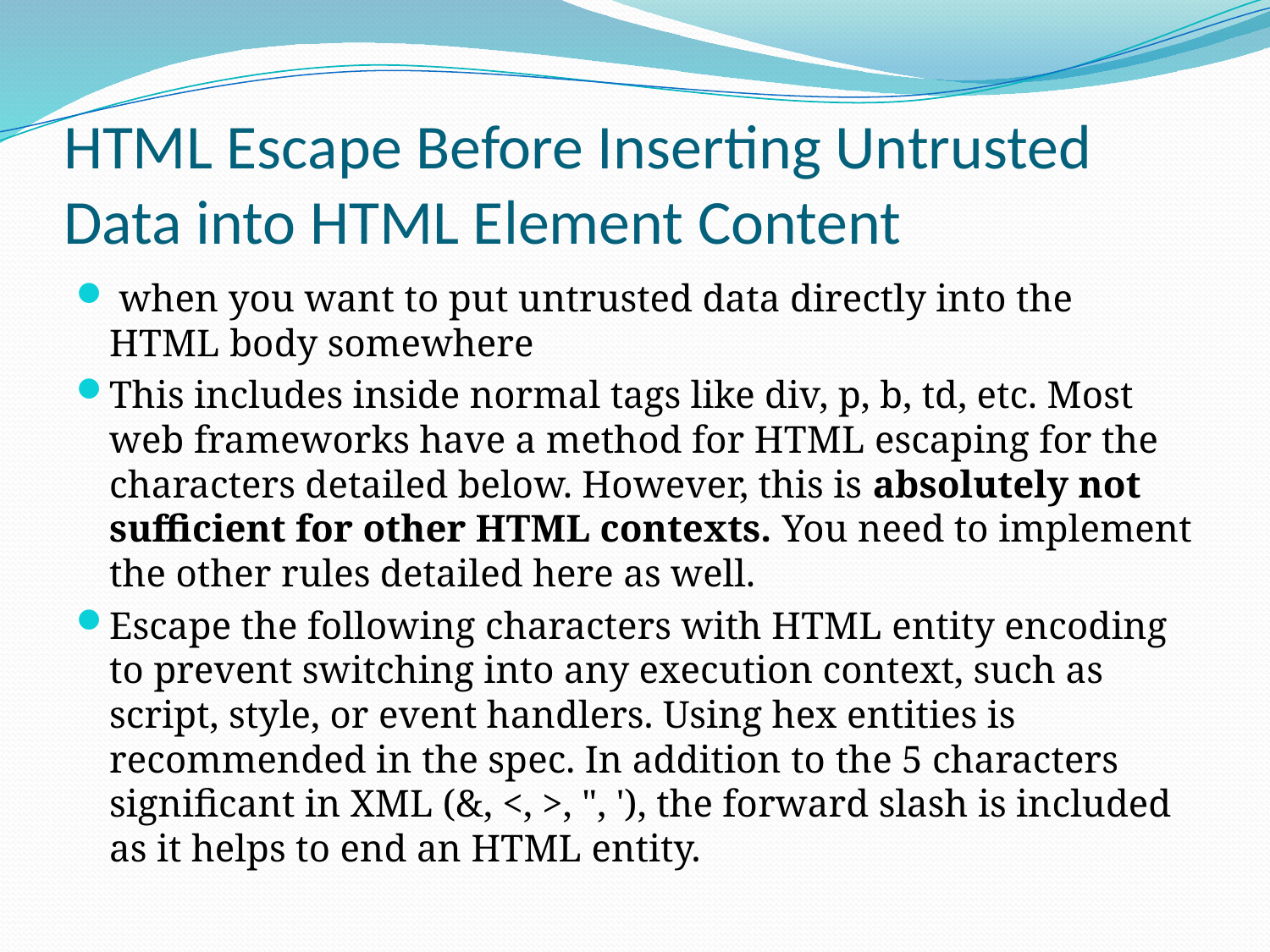

# HTML Escape Before Inserting Untrusted Data into HTML Element Content
 when you want to put untrusted data directly into the HTML body somewhere
This includes inside normal tags like div, p, b, td, etc. Most web frameworks have a method for HTML escaping for the characters detailed below. However, this is absolutely not sufficient for other HTML contexts. You need to implement the other rules detailed here as well.
Escape the following characters with HTML entity encoding to prevent switching into any execution context, such as script, style, or event handlers. Using hex entities is recommended in the spec. In addition to the 5 characters significant in XML (&, <, >, ", '), the forward slash is included as it helps to end an HTML entity.